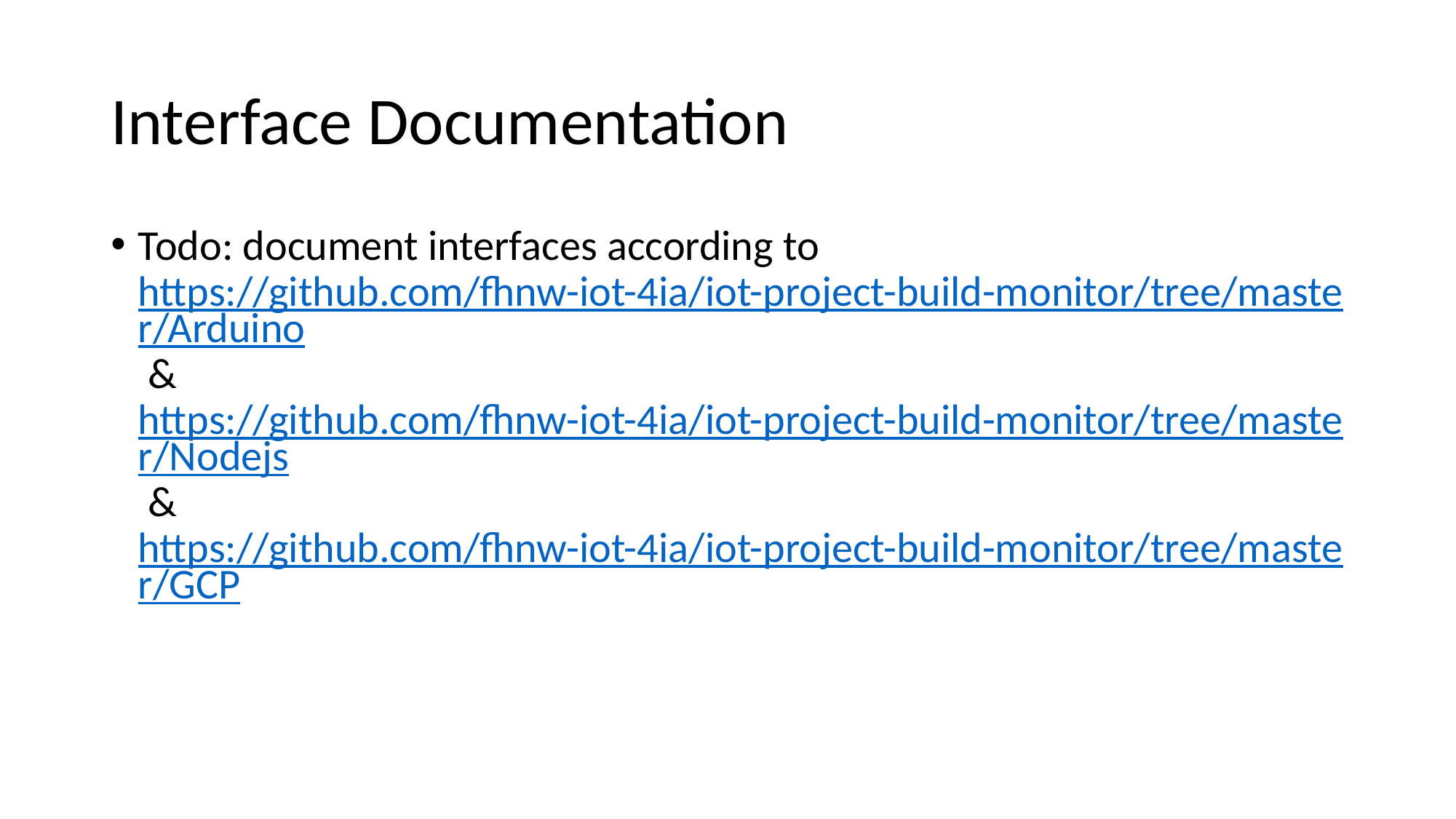

# Interface Documentation
Todo: document interfaces according to https://github.com/fhnw-iot-4ia/iot-project-build-monitor/tree/master/Arduino & https://github.com/fhnw-iot-4ia/iot-project-build-monitor/tree/master/Nodejs & https://github.com/fhnw-iot-4ia/iot-project-build-monitor/tree/master/GCP